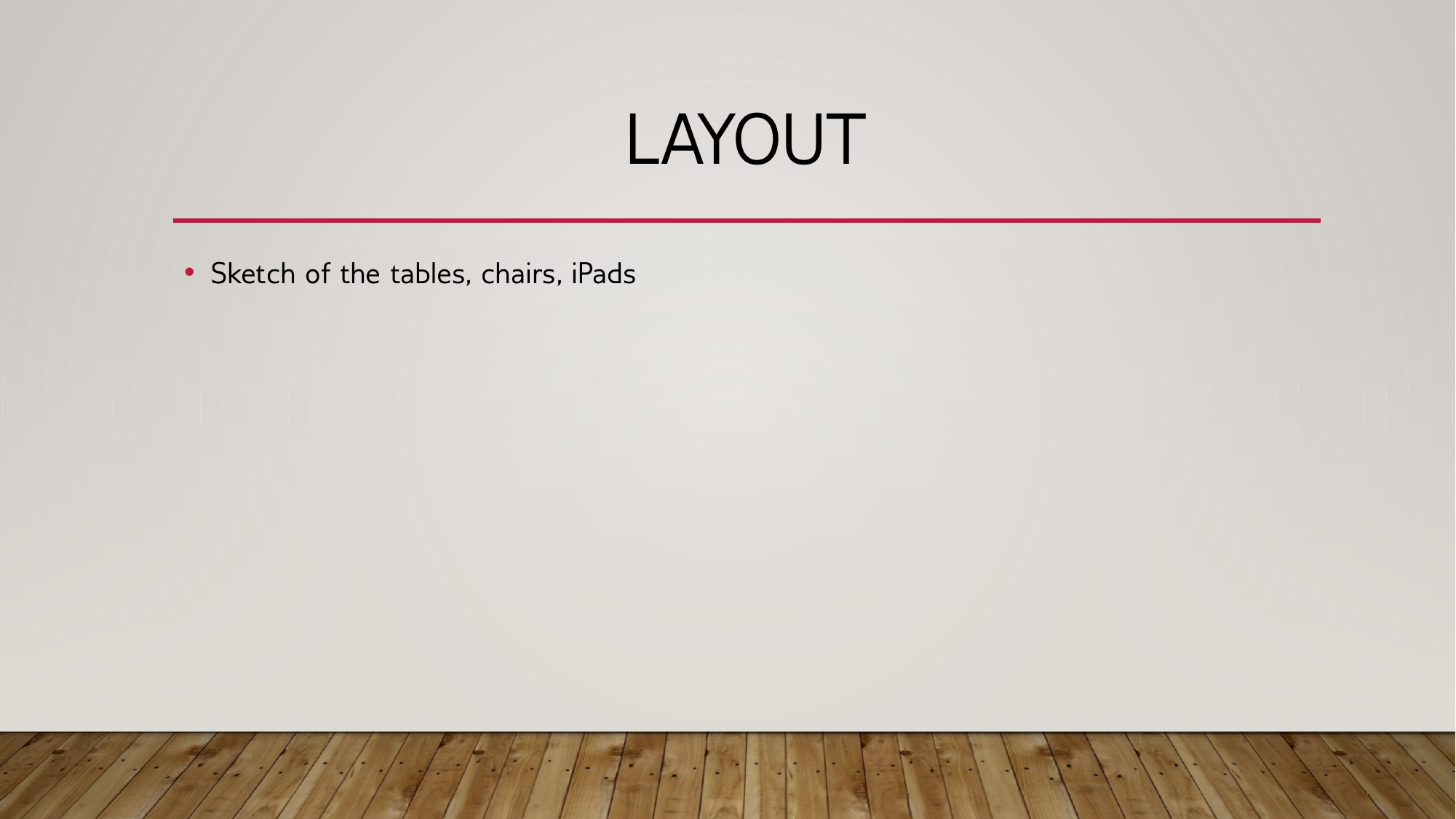

# Layout
Sketch of the tables, chairs, iPads